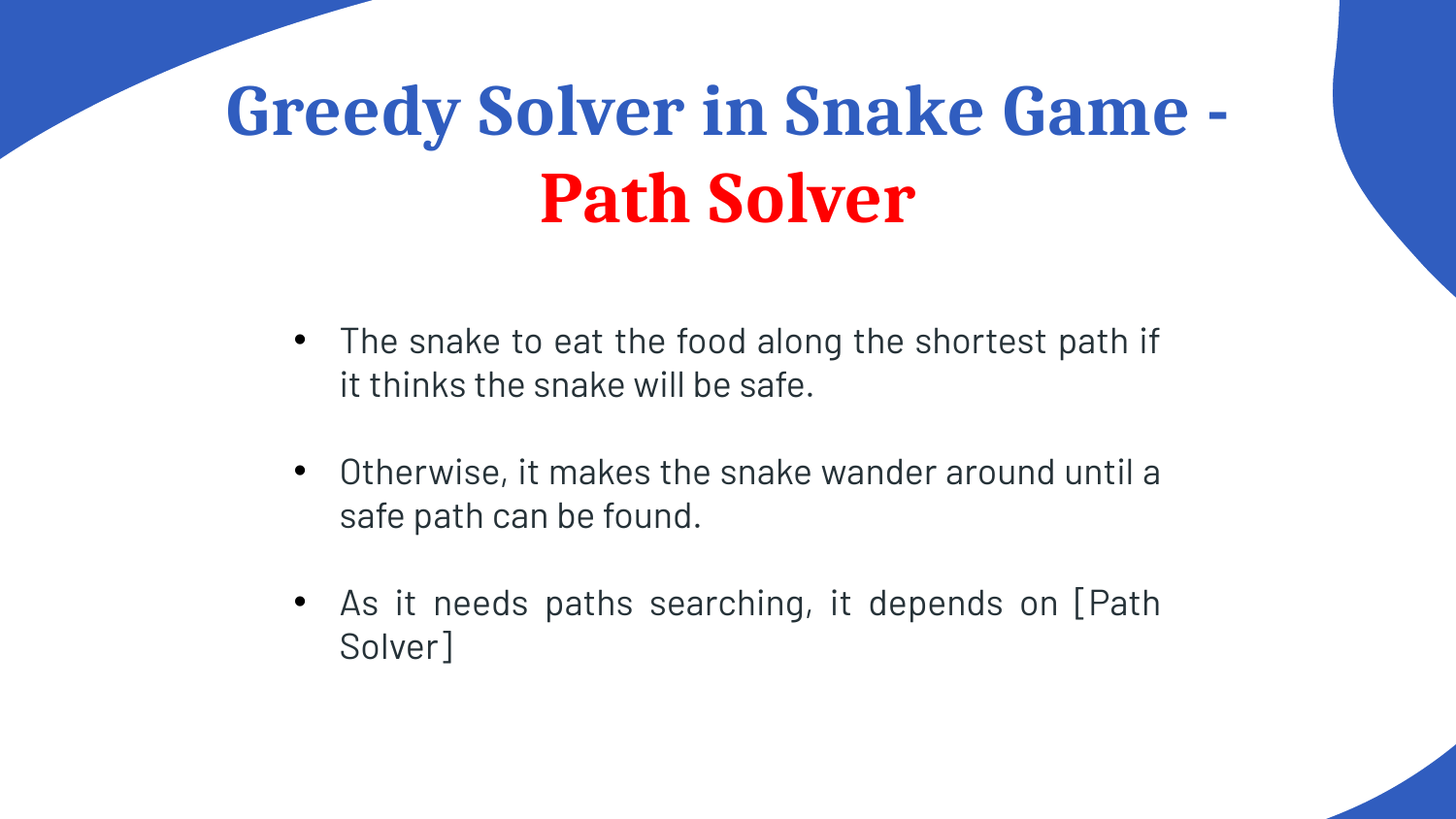

# Greedy Solver in Snake Game - Path Solver
The snake to eat the food along the shortest path if it thinks the snake will be safe.

Otherwise, it makes the snake wander around until a safe path can be found.

As it needs paths searching, it depends on [Path Solver]